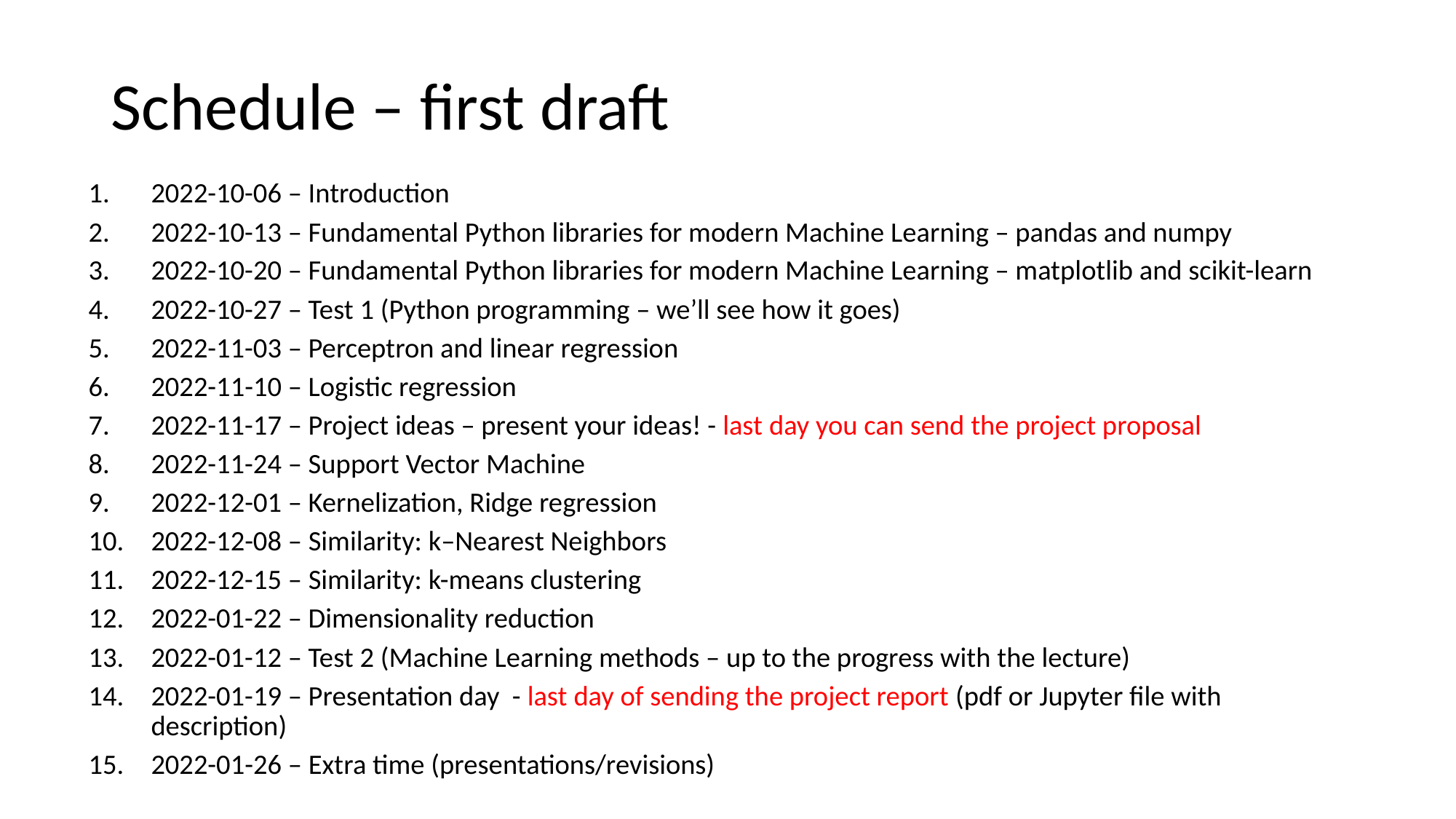

# Schedule – first draft
2022-10-06 – Introduction
2022-10-13 – Fundamental Python libraries for modern Machine Learning – pandas and numpy
2022-10-20 – Fundamental Python libraries for modern Machine Learning – matplotlib and scikit-learn
2022-10-27 – Test 1 (Python programming – we’ll see how it goes)
2022-11-03 – Perceptron and linear regression
2022-11-10 – Logistic regression
2022-11-17 – Project ideas – present your ideas! - last day you can send the project proposal
2022-11-24 – Support Vector Machine
2022-12-01 – Kernelization, Ridge regression
2022-12-08 – Similarity: k–Nearest Neighbors
2022-12-15 – Similarity: k-means clustering
2022-01-22 – Dimensionality reduction
2022-01-12 – Test 2 (Machine Learning methods – up to the progress with the lecture)
2022-01-19 – Presentation day  - last day of sending the project report (pdf or Jupyter file with description)
2022-01-26 – Extra time (presentations/revisions)